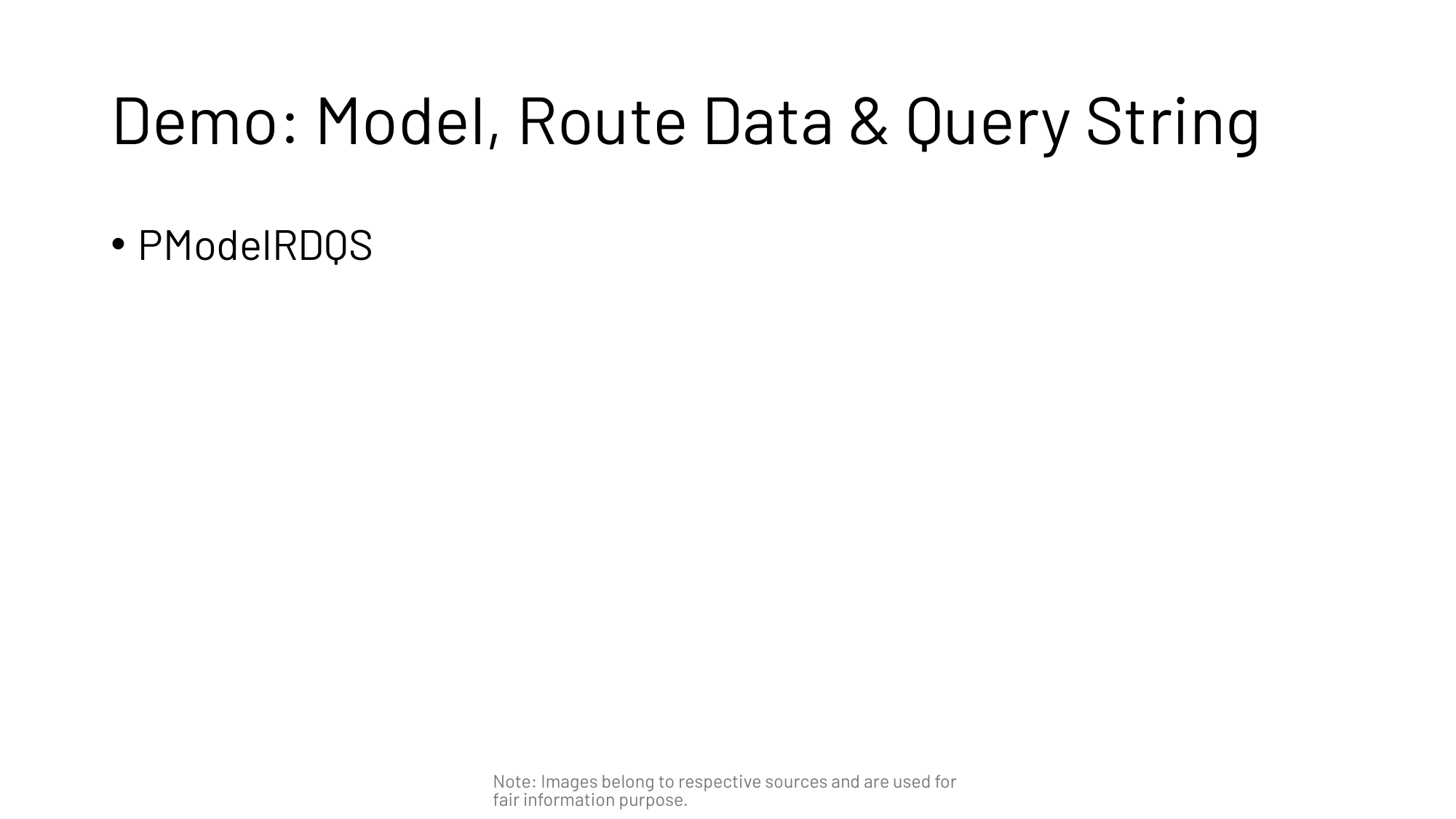

# Demo: Model, Route Data & Query String
PModelRDQS
Note: Images belong to respective sources and are used for fair information purpose.